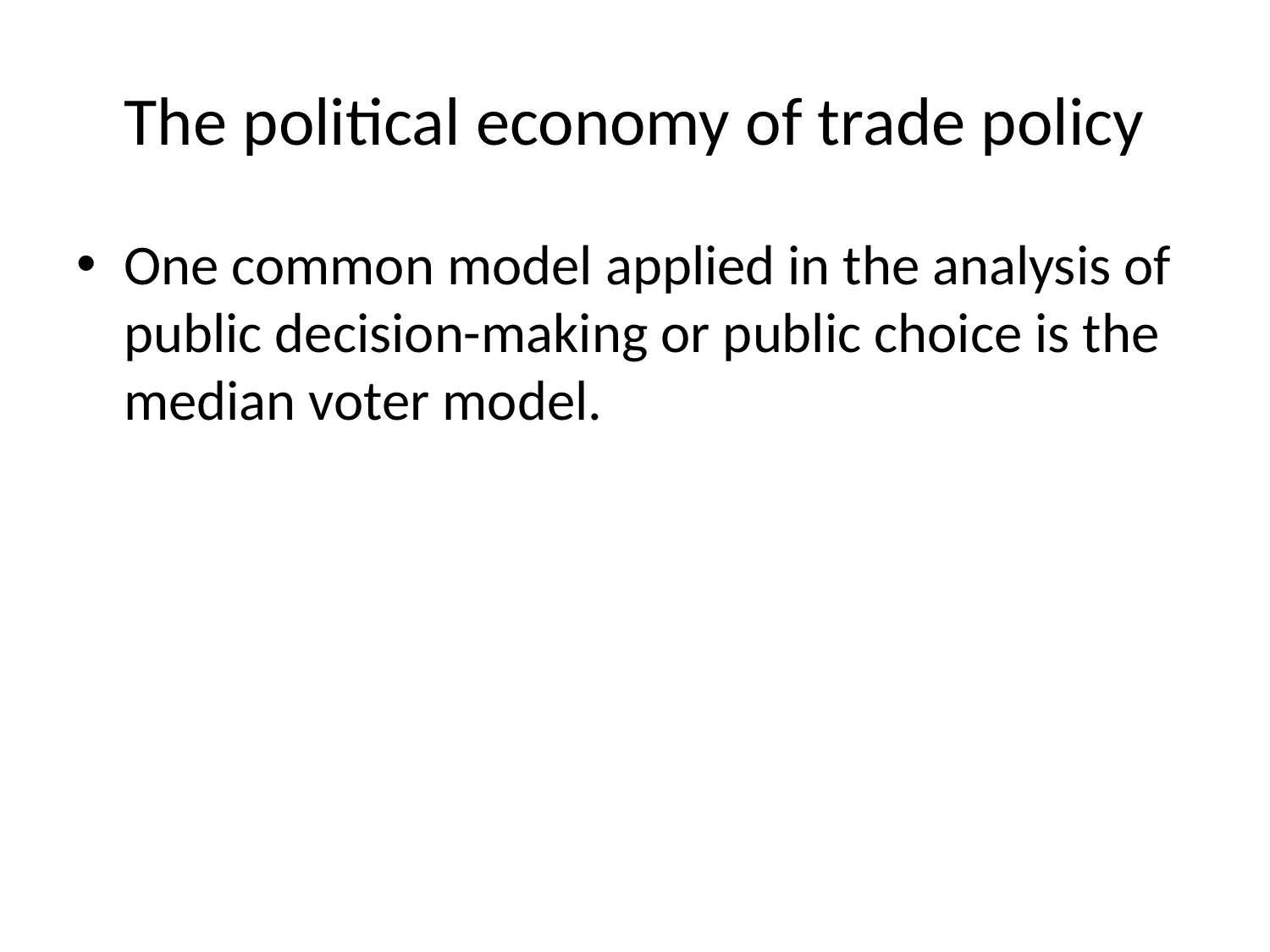

# The political economy of trade policy
One common model applied in the analysis of public decision-making or public choice is the median voter model.